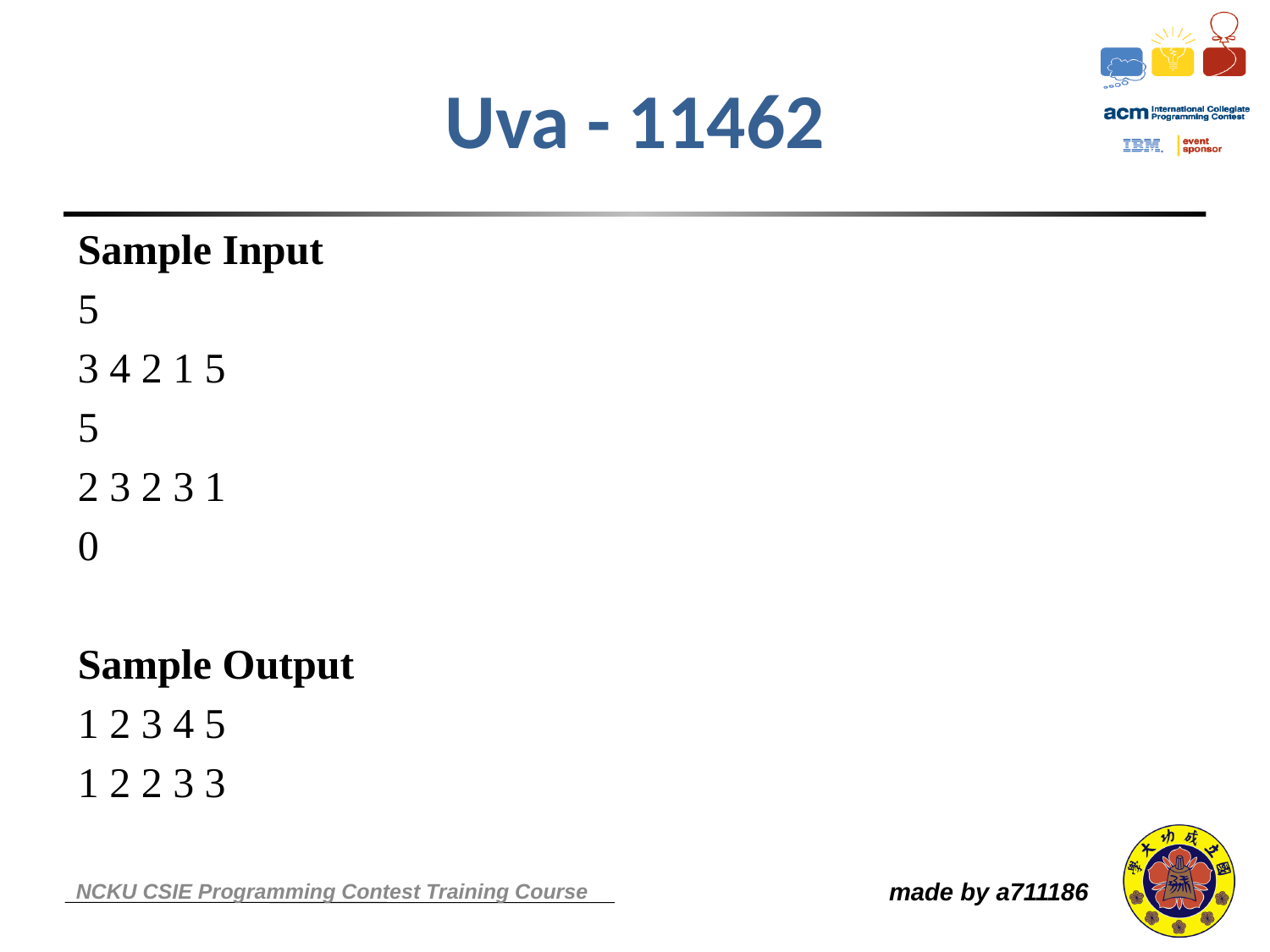

# Uva - 11462
Sample Input
5
3 4 2 1 5
5
2 3 2 3 1
0

Sample Output
1 2 3 4 5
1 2 2 3 3
made by a711186